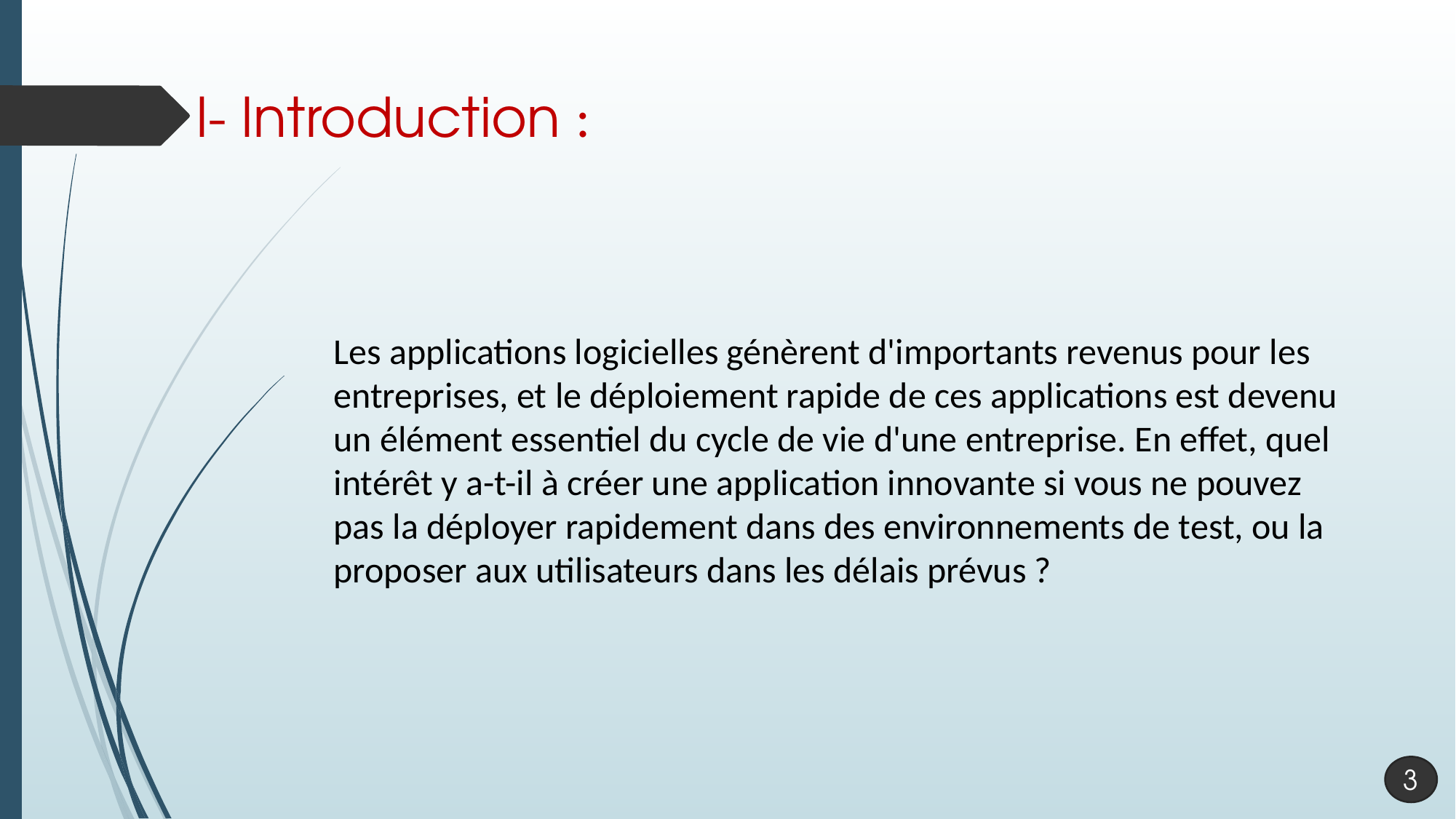

I- Introduction :

Les applications logicielles génèrent d'importants revenus pour les entreprises, et le déploiement rapide de ces applications est devenu un élément essentiel du cycle de vie d'une entreprise. En effet, quel intérêt y a-t-il à créer une application innovante si vous ne pouvez pas la déployer rapidement dans des environnements de test, ou la proposer aux utilisateurs dans les délais prévus ?

3